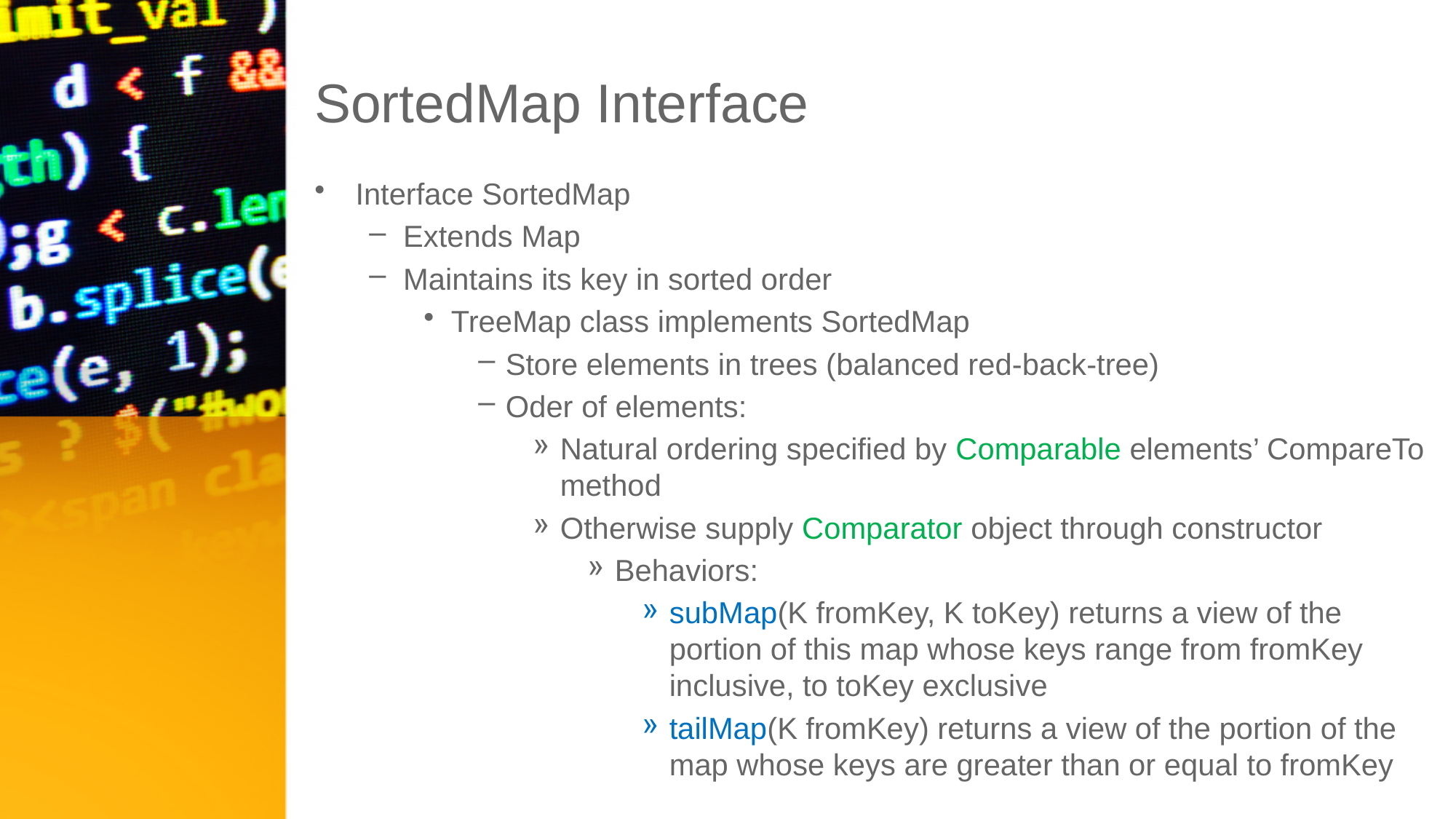

# SortedMap Interface
Interface SortedMap
Extends Map
Maintains its key in sorted order
TreeMap class implements SortedMap
Store elements in trees (balanced red-back-tree)
Oder of elements:
Natural ordering specified by Comparable elements’ CompareTo method
Otherwise supply Comparator object through constructor
Behaviors:
subMap(K fromKey, K toKey) returns a view of the portion of this map whose keys range from fromKey inclusive, to toKey exclusive
tailMap(K fromKey) returns a view of the portion of the map whose keys are greater than or equal to fromKey